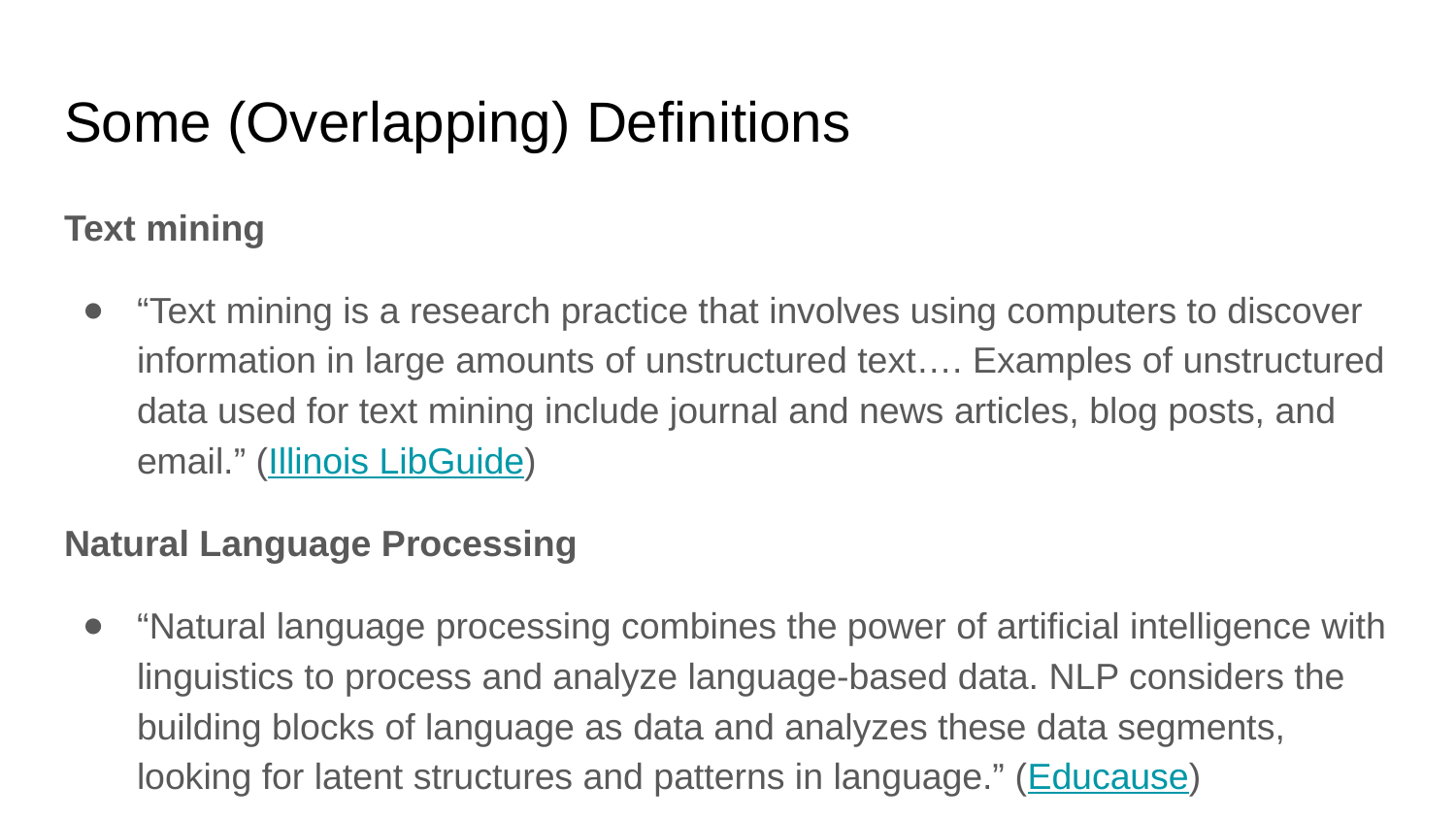

# Some (Overlapping) Definitions
Text mining
“Text mining is a research practice that involves using computers to discover information in large amounts of unstructured text…. Examples of unstructured data used for text mining include journal and news articles, blog posts, and email.” (Illinois LibGuide)
Natural Language Processing
“Natural language processing combines the power of artificial intelligence with linguistics to process and analyze language-based data. NLP considers the building blocks of language as data and analyzes these data segments, looking for latent structures and patterns in language.” (Educause)